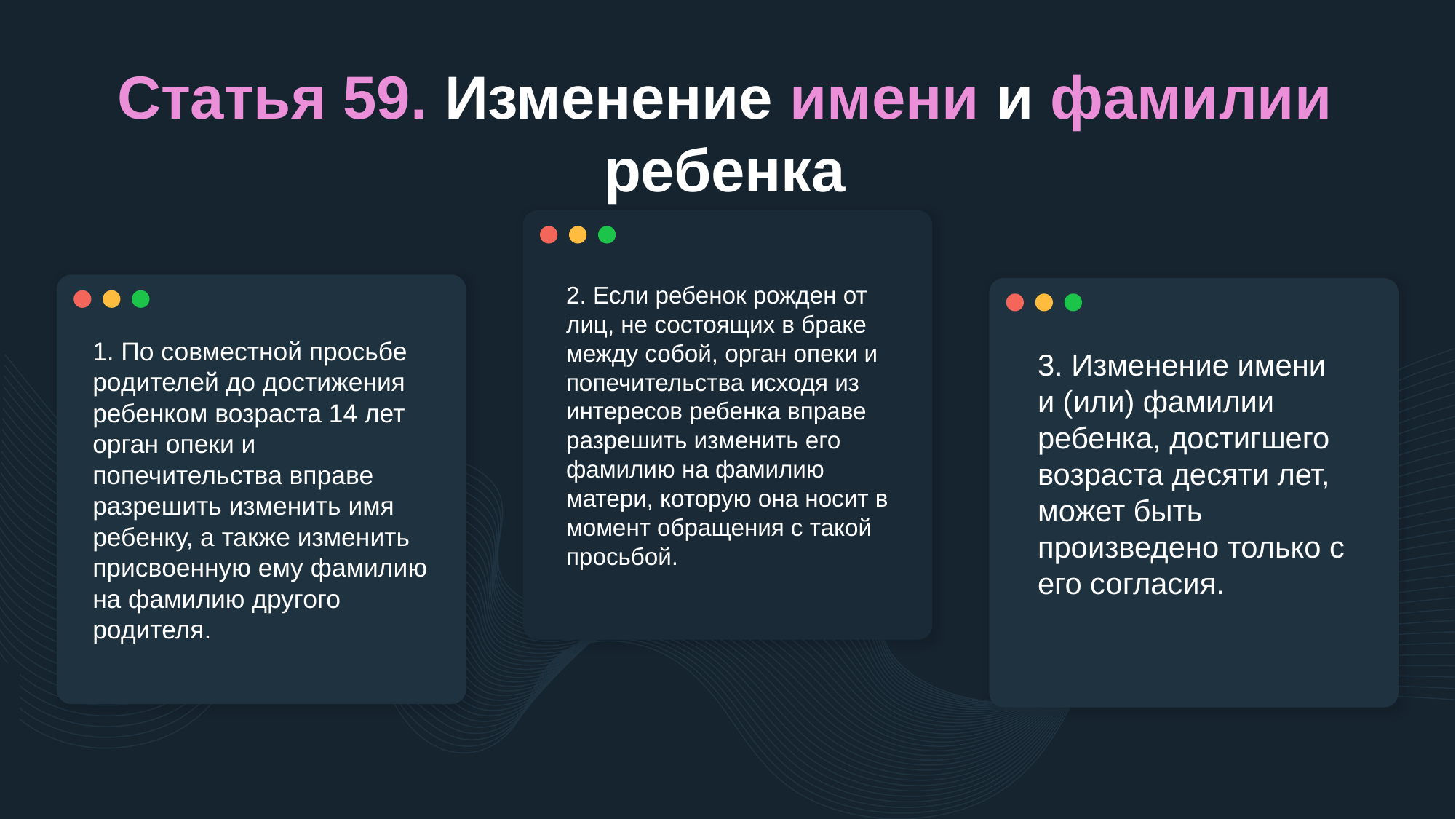

Статья 59. Изменение имени и фамилии ребенка
2. Если ребенок рожден от лиц, не состоящих в браке между собой, орган опеки и попечительства исходя из интересов ребенка вправе разрешить изменить его фамилию на фамилию матери, которую она носит в момент обращения с такой просьбой.
1. По совместной просьбе родителей до достижения ребенком возраста 14 лет орган опеки и попечительства вправе разрешить изменить имя ребенку, а также изменить присвоенную ему фамилию на фамилию другого родителя.
3. Изменение имени и (или) фамилии ребенка, достигшего возраста десяти лет, может быть произведено только с его согласия.